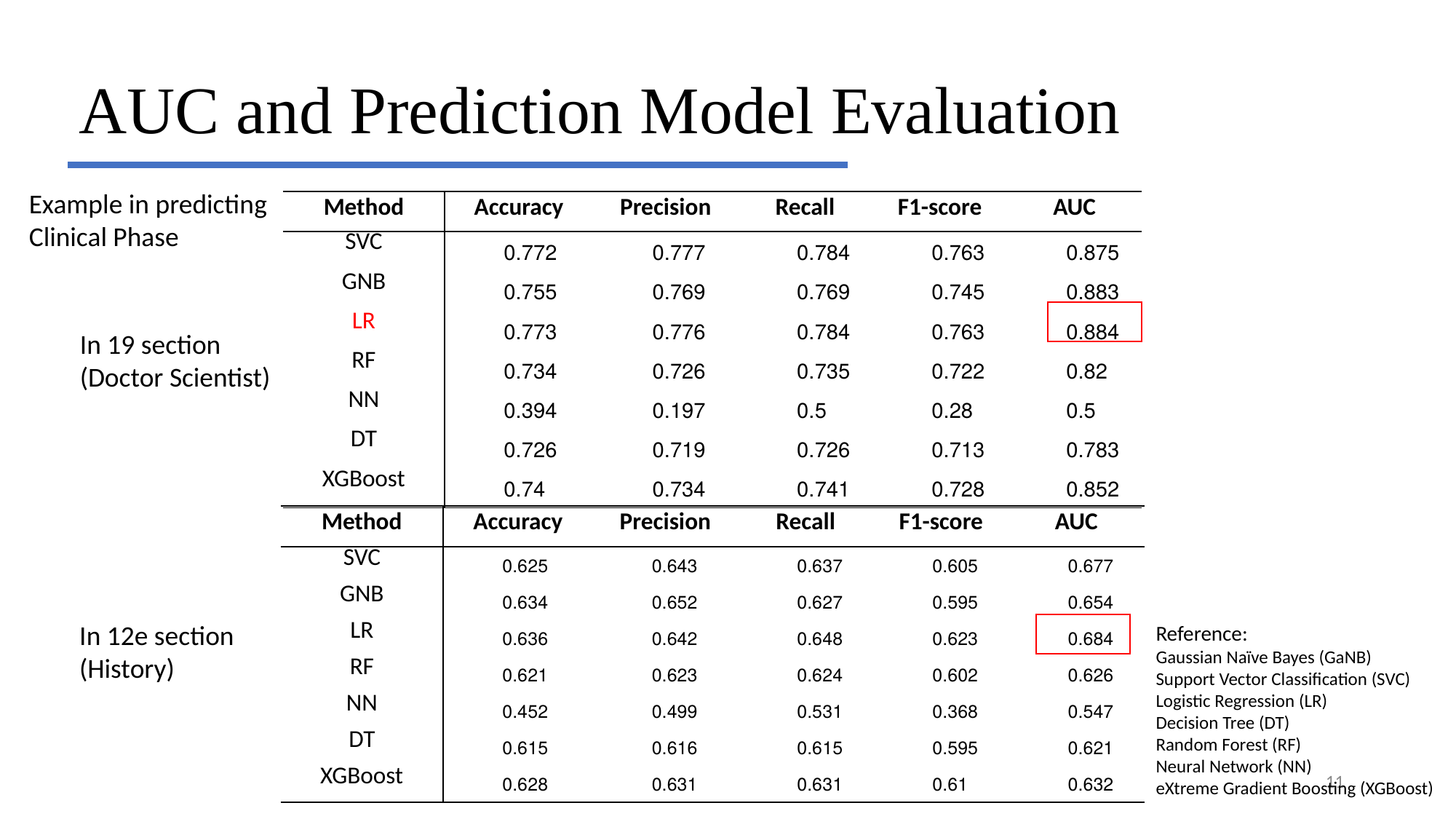

# AUC and Prediction Model Evaluation
Example in predicting
Clinical Phase
| Method | Accuracy | Precision | Recall | F1-score | AUC |
| --- | --- | --- | --- | --- | --- |
| SVC | 0.772 | 0.777 | 0.784 | 0.763 | 0.875 |
| GNB | 0.755 | 0.769 | 0.769 | 0.745 | 0.883 |
| LR | 0.773 | 0.776 | 0.784 | 0.763 | 0.884 |
| RF | 0.734 | 0.726 | 0.735 | 0.722 | 0.82 |
| NN | 0.394 | 0.197 | 0.5 | 0.28 | 0.5 |
| DT | 0.726 | 0.719 | 0.726 | 0.713 | 0.783 |
| XGBoost | 0.74 | 0.734 | 0.741 | 0.728 | 0.852 |

In 19 section
(Doctor Scientist)
| Method | Accuracy | Precision | Recall | F1-score | AUC |
| --- | --- | --- | --- | --- | --- |
| SVC | 0.625 | 0.643 | 0.637 | 0.605 | 0.677 |
| GNB | 0.634 | 0.652 | 0.627 | 0.595 | 0.654 |
| LR | 0.636 | 0.642 | 0.648 | 0.623 | 0.684 |
| RF | 0.621 | 0.623 | 0.624 | 0.602 | 0.626 |
| NN | 0.452 | 0.499 | 0.531 | 0.368 | 0.547 |
| DT | 0.615 | 0.616 | 0.615 | 0.595 | 0.621 |
| XGBoost | 0.628 | 0.631 | 0.631 | 0.61 | 0.632 |
In 12e section
(History)

Reference:
Gaussian Naïve Bayes (GaNB)
Support Vector Classification (SVC)
Logistic Regression (LR)
Decision Tree (DT)
Random Forest (RF)
Neural Network (NN)
eXtreme Gradient Boosting (XGBoost)
11